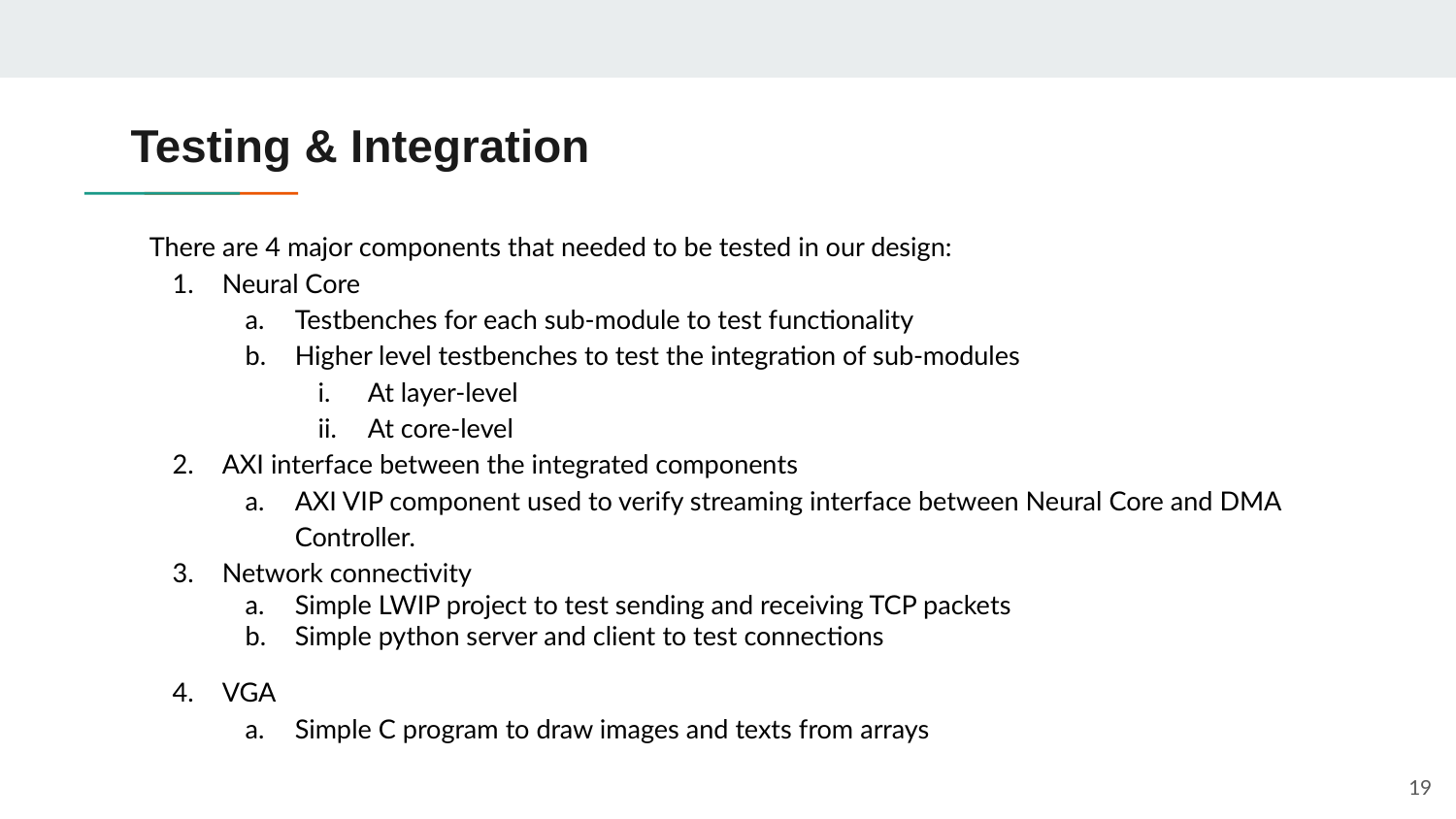

# Testing & Integration
There are 4 major components that needed to be tested in our design:
Neural Core
Testbenches for each sub-module to test functionality
Higher level testbenches to test the integration of sub-modules
At layer-level
At core-level
AXI interface between the integrated components
AXI VIP component used to verify streaming interface between Neural Core and DMA Controller.
Network connectivity
Simple LWIP project to test sending and receiving TCP packets
Simple python server and client to test connections
VGA
Simple C program to draw images and texts from arrays
19